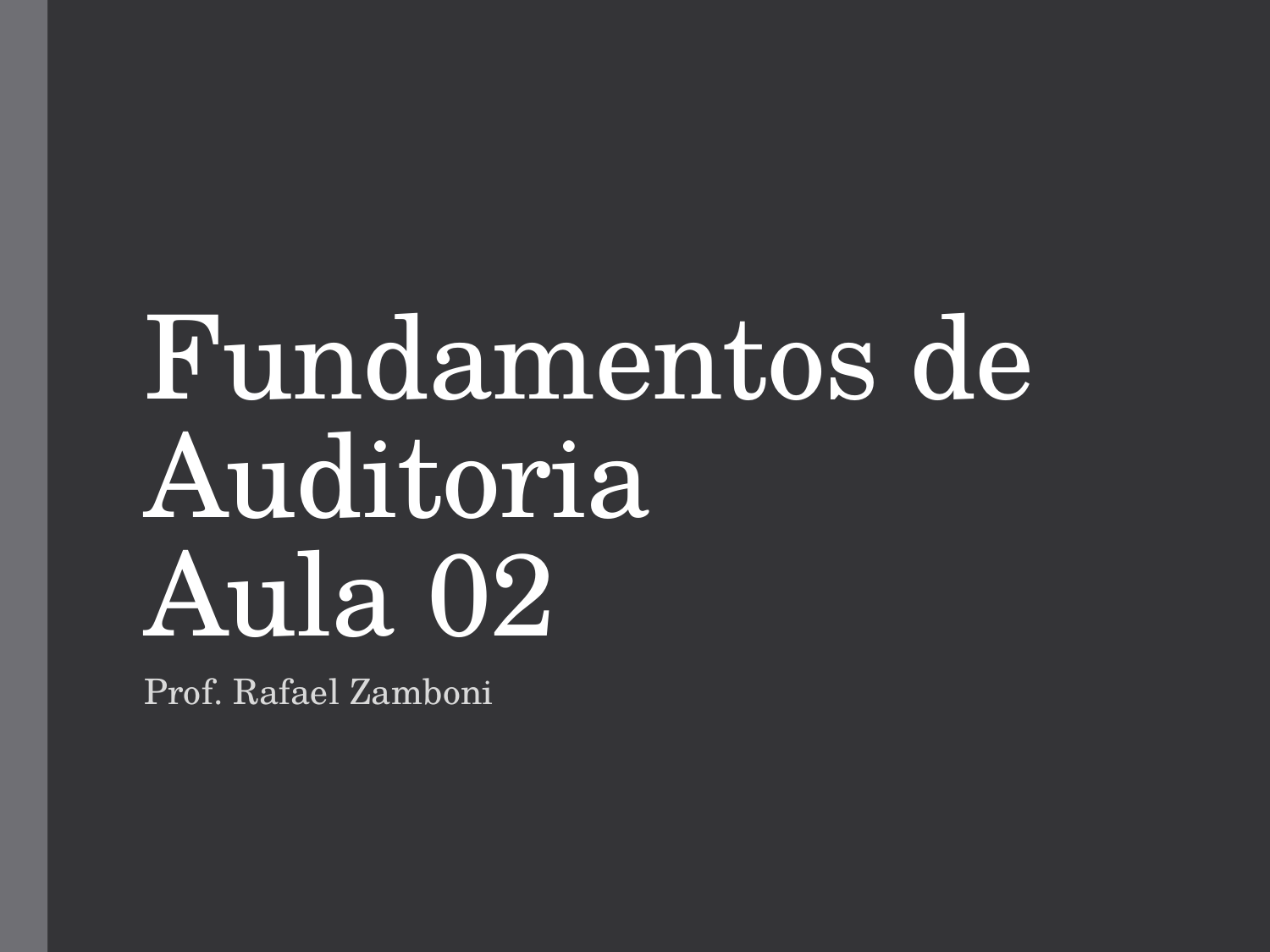

# Fundamentos de Auditoria Aula 02
Prof. Rafael Zamboni